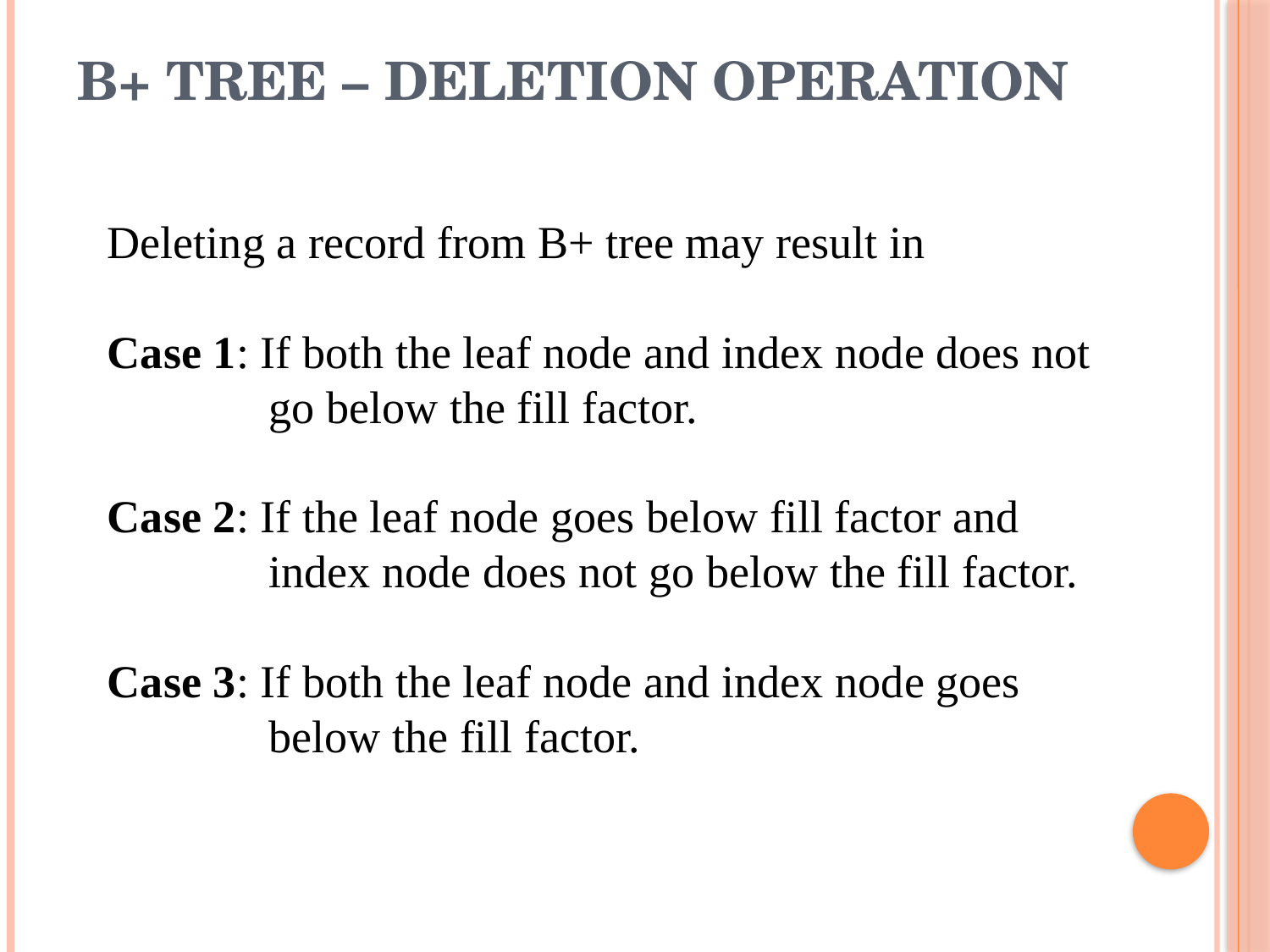

# B+ tree – Deletion Operation
Deleting a record from B+ tree may result in

Case 1: If both the leaf node and index node does not 	   go below the fill factor.

Case 2: If the leaf node goes below fill factor and 	   index node does not go below the fill factor.

Case 3: If both the leaf node and index node goes 	   below the fill factor.